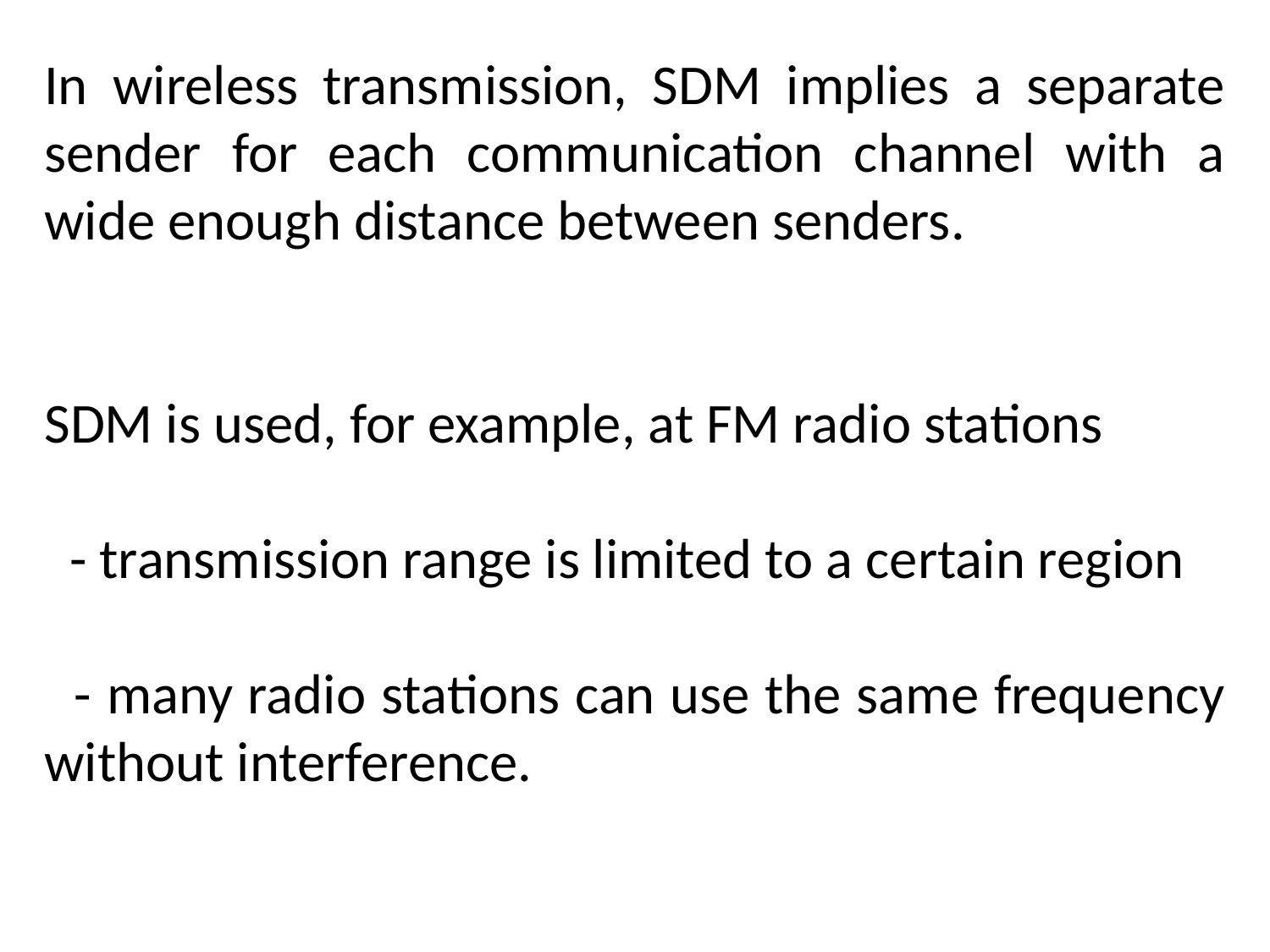

In wireless transmission, SDM implies a separate sender for each communication channel with a wide enough distance between senders.

SDM is used, for example, at FM radio stations

  - transmission range is limited to a certain region

  - many radio stations can use the same frequency without interference.